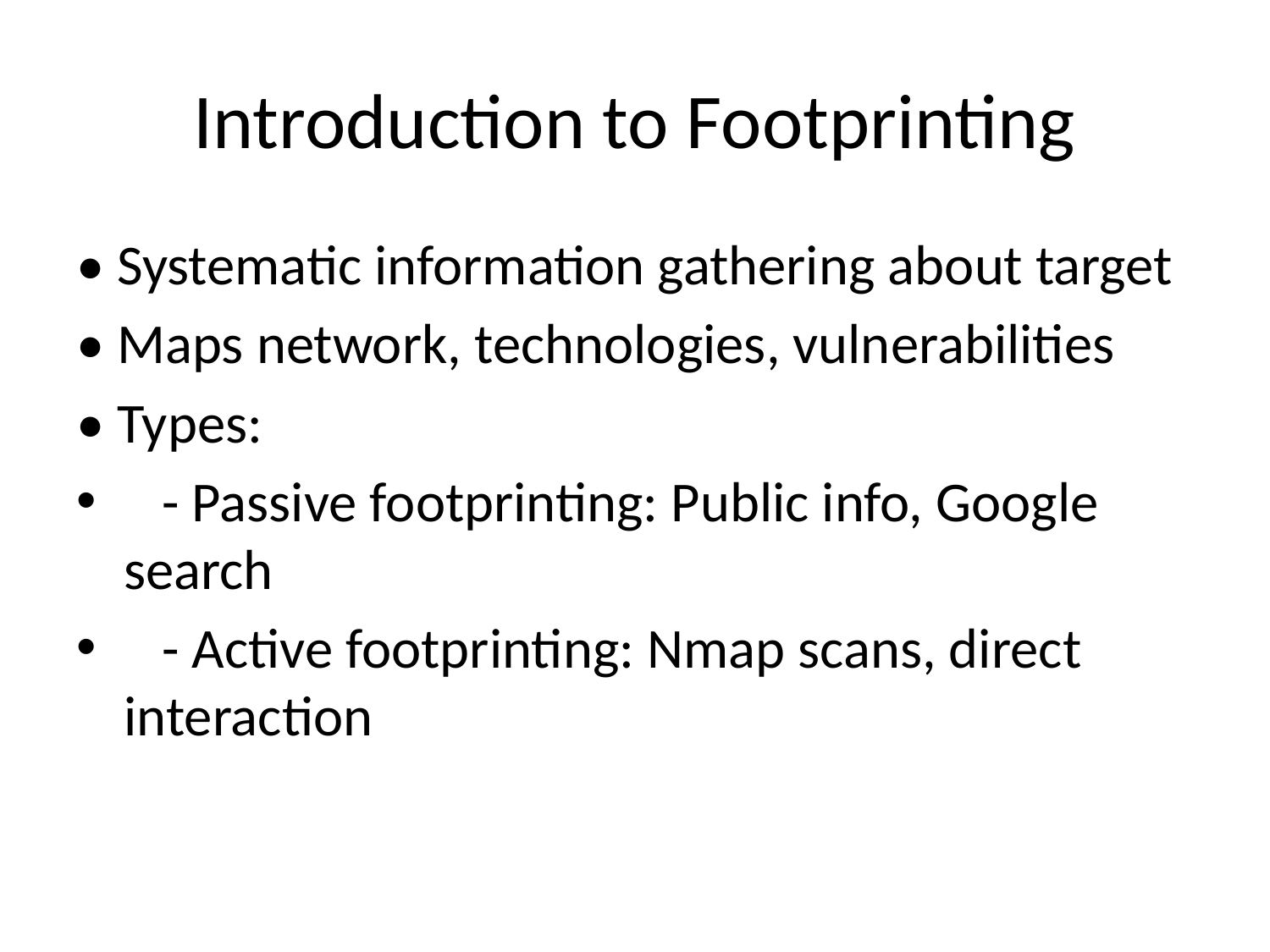

# Introduction to Footprinting
• Systematic information gathering about target
• Maps network, technologies, vulnerabilities
• Types:
   - Passive footprinting: Public info, Google search
   - Active footprinting: Nmap scans, direct interaction